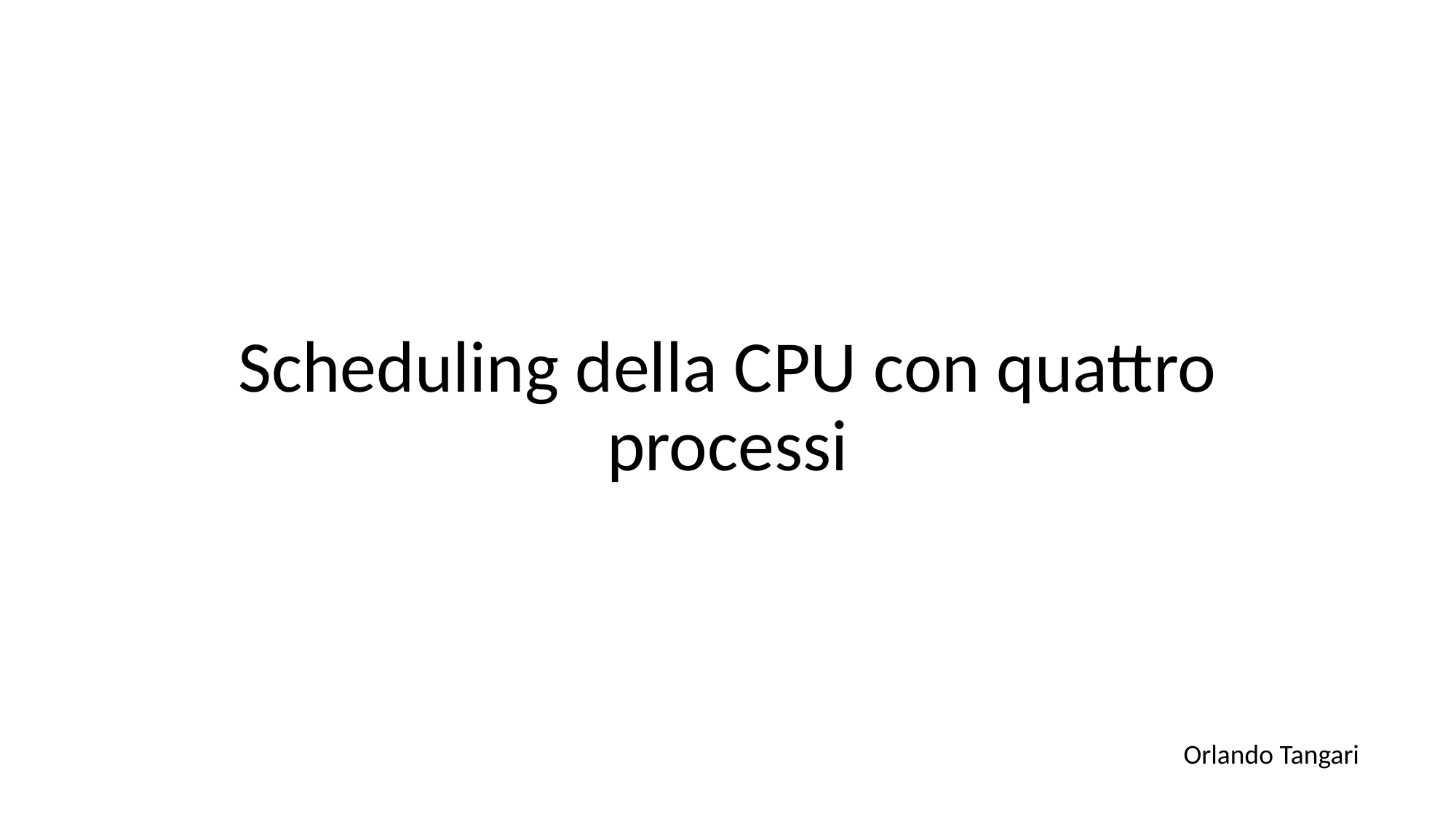

# Scheduling della CPU con quattro processi
Orlando Tangari